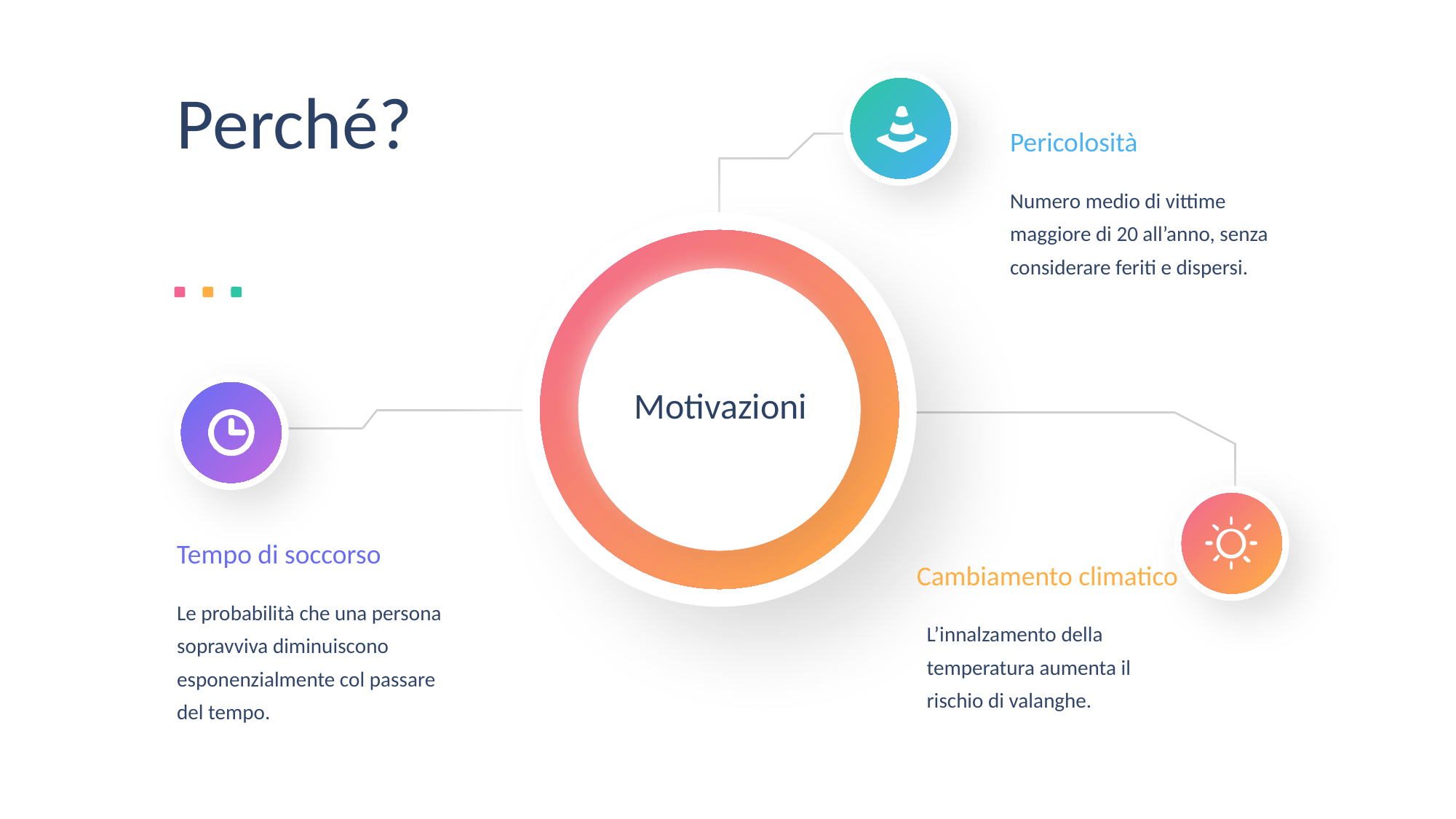

Perché?

Pericolosità
Numero medio di vittime maggiore di 20 all’anno, senza considerare feriti e dispersi.

Motivazioni

Tempo di soccorso
Cambiamento climatico
Le probabilità che una persona sopravviva diminuiscono esponenzialmente col passare del tempo.
L’innalzamento della temperatura aumenta il rischio di valanghe.